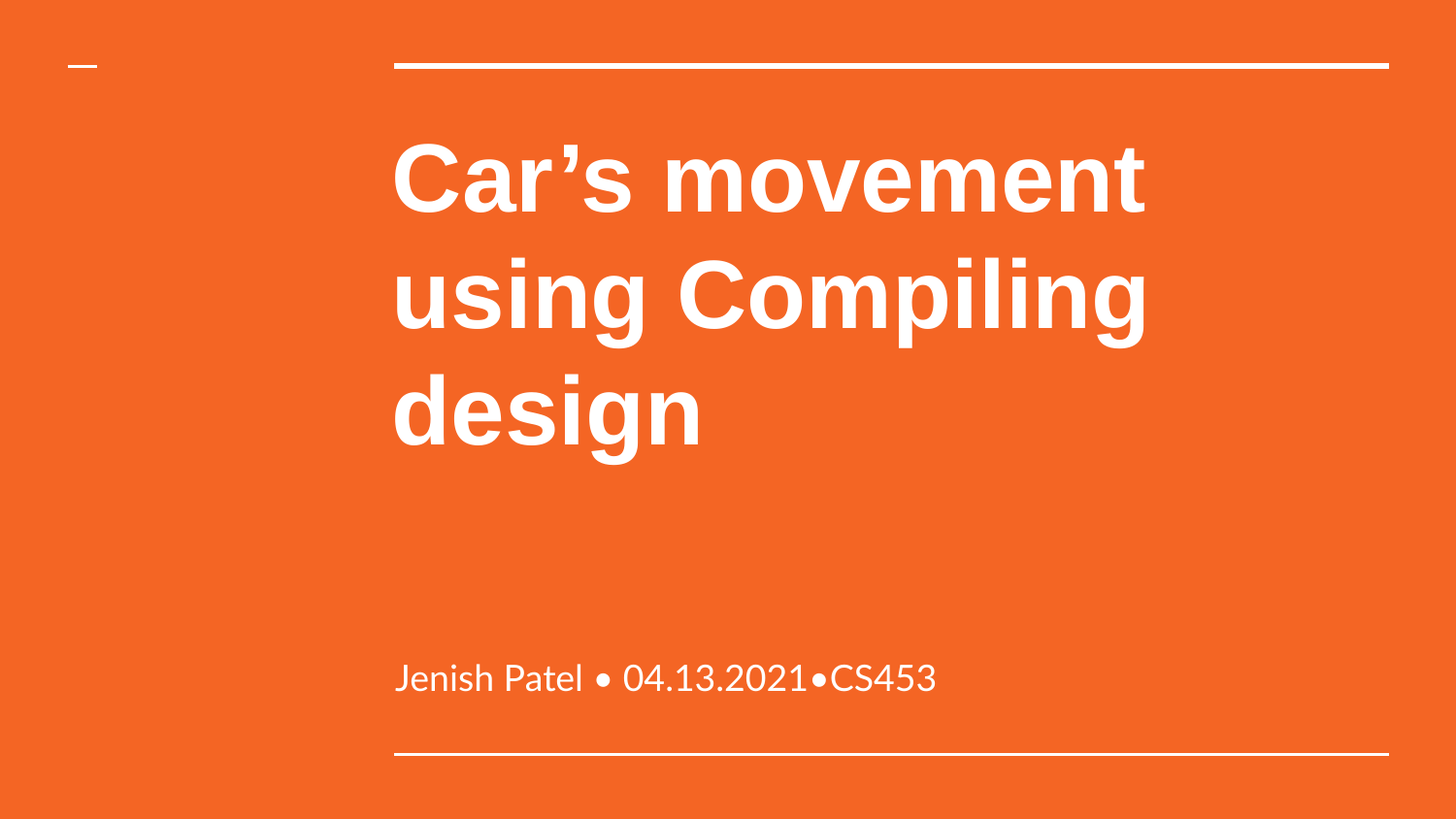

# Car’s movement using Compiling design
Jenish Patel • 04.13.2021•CS453